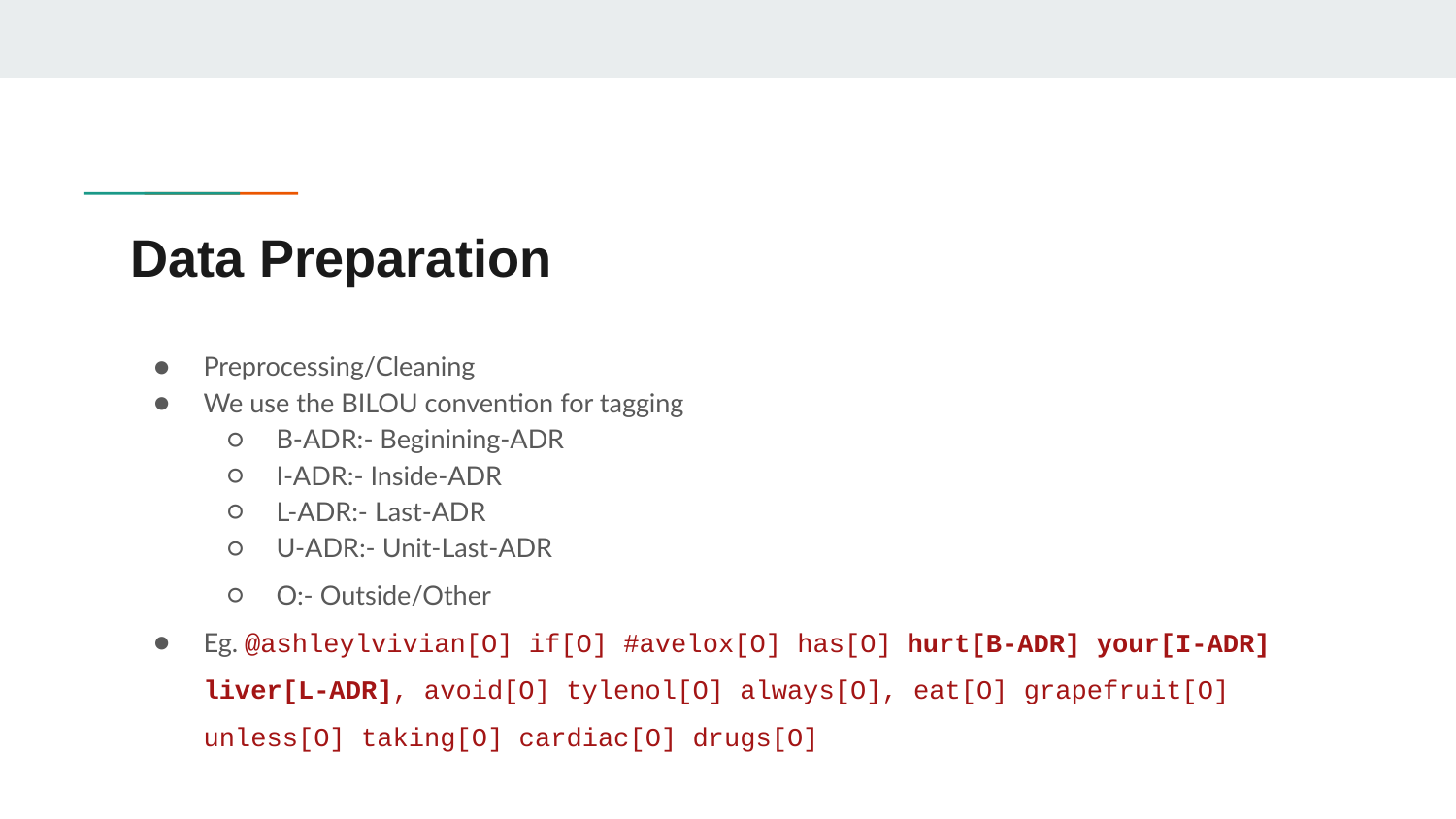

# Data Preparation
Preprocessing/Cleaning
We use the BILOU convention for tagging
B-ADR:- Beginining-ADR
I-ADR:- Inside-ADR
L-ADR:- Last-ADR
U-ADR:- Unit-Last-ADR
O:- Outside/Other
Eg. @ashleylvivian[O] if[O] #avelox[O] has[O] hurt[B-ADR] your[I-ADR] liver[L-ADR], avoid[O] tylenol[O] always[O], eat[O] grapefruit[O] unless[O] taking[O] cardiac[O] drugs[O]